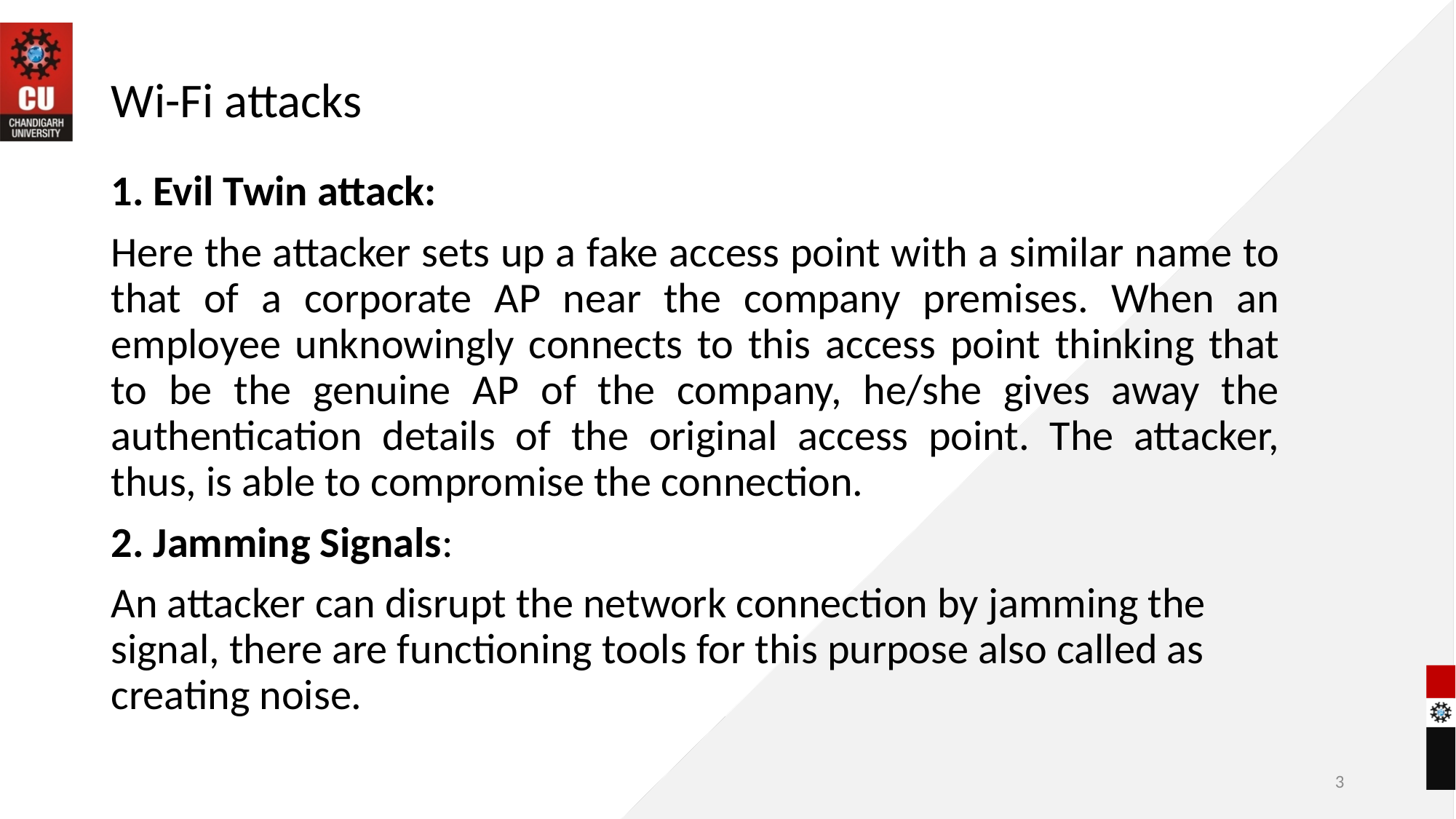

# Wi-Fi attacks
1. Evil Twin attack:
Here the attacker sets up a fake access point with a similar name to that of a corporate AP near the company premises. When an employee unknowingly connects to this access point thinking that to be the genuine AP of the company, he/she gives away the authentication details of the original access point. The attacker, thus, is able to compromise the connection.
2. Jamming Signals:
An attacker can disrupt the network connection by jamming the signal, there are functioning tools for this purpose also called as creating noise.

3